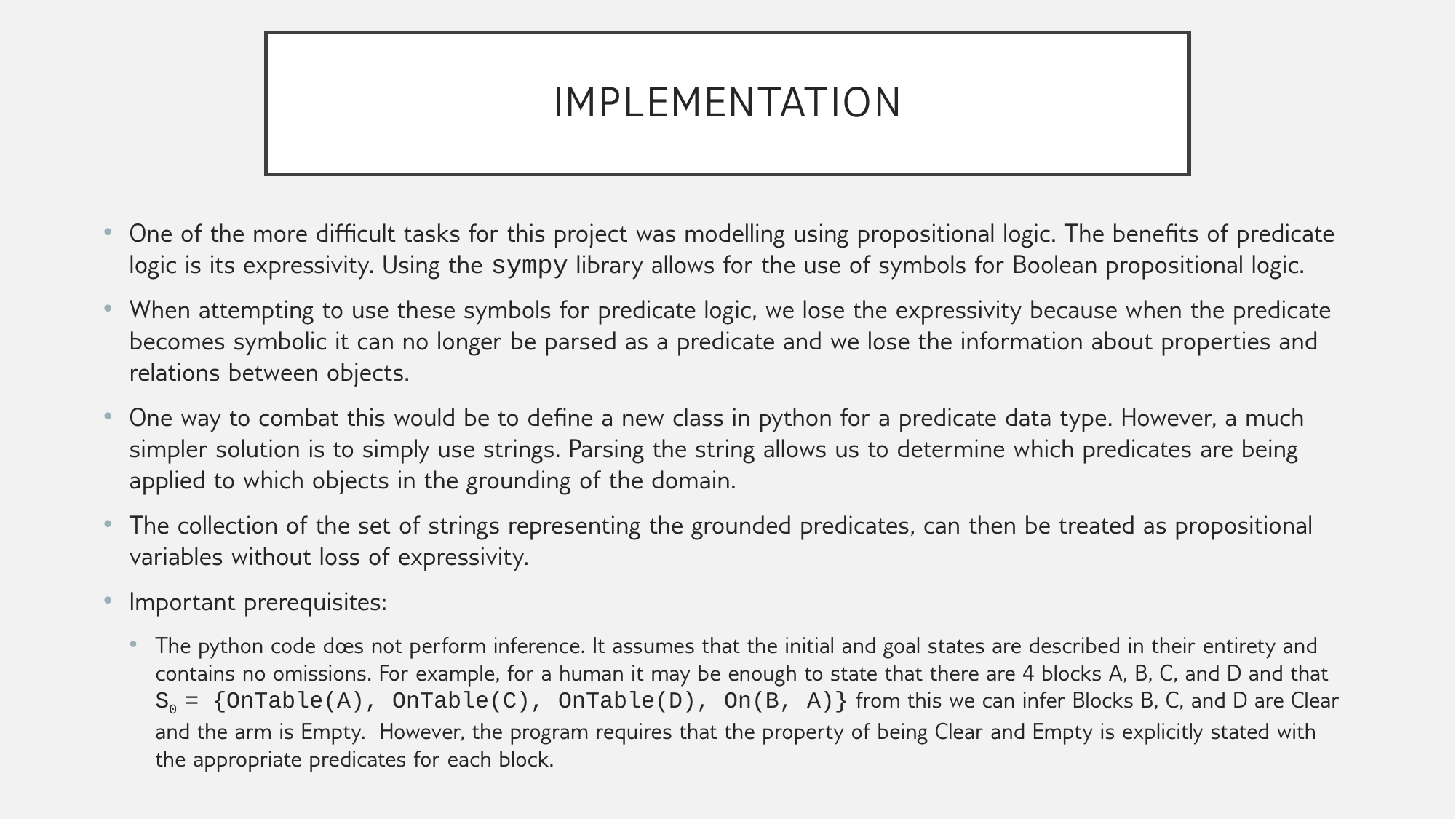

# Implementation
One of the more difficult tasks for this project was modelling using propositional logic. The benefits of predicate logic is its expressivity. Using the sympy library allows for the use of symbols for Boolean propositional logic.
When attempting to use these symbols for predicate logic, we lose the expressivity because when the predicate becomes symbolic it can no longer be parsed as a predicate and we lose the information about properties and relations between objects.
One way to combat this would be to define a new class in python for a predicate data type. However, a much simpler solution is to simply use strings. Parsing the string allows us to determine which predicates are being applied to which objects in the grounding of the domain.
The collection of the set of strings representing the grounded predicates, can then be treated as propositional variables without loss of expressivity.
Important prerequisites:
The python code does not perform inference. It assumes that the initial and goal states are described in their entirety and contains no omissions. For example, for a human it may be enough to state that there are 4 blocks A, B, C, and D and that S0 = {OnTable(A), OnTable(C), OnTable(D), On(B, A)} from this we can infer Blocks B, C, and D are Clear and the arm is Empty.  However, the program requires that the property of being Clear and Empty is explicitly stated with the appropriate predicates for each block.